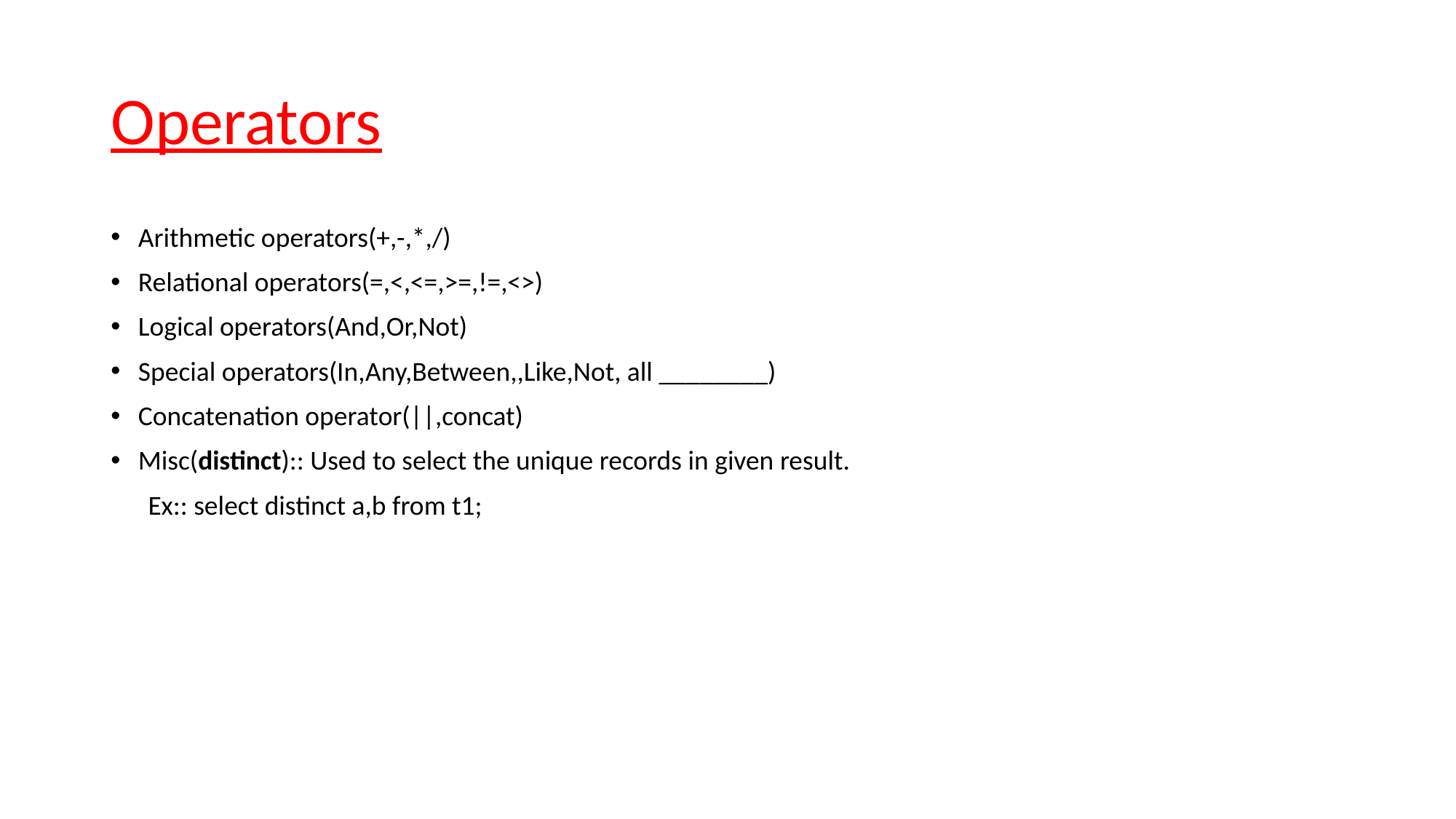

# Operators
Arithmetic operators(+,-,*,/)
Relational operators(=,<,<=,>=,!=,<>)
Logical operators(And,Or,Not)
Special operators(In,Any,Between,,Like,Not, all ________)
Concatenation operator(||,concat)
Misc(distinct):: Used to select the unique records in given result.
      Ex:: select distinct a,b from t1;